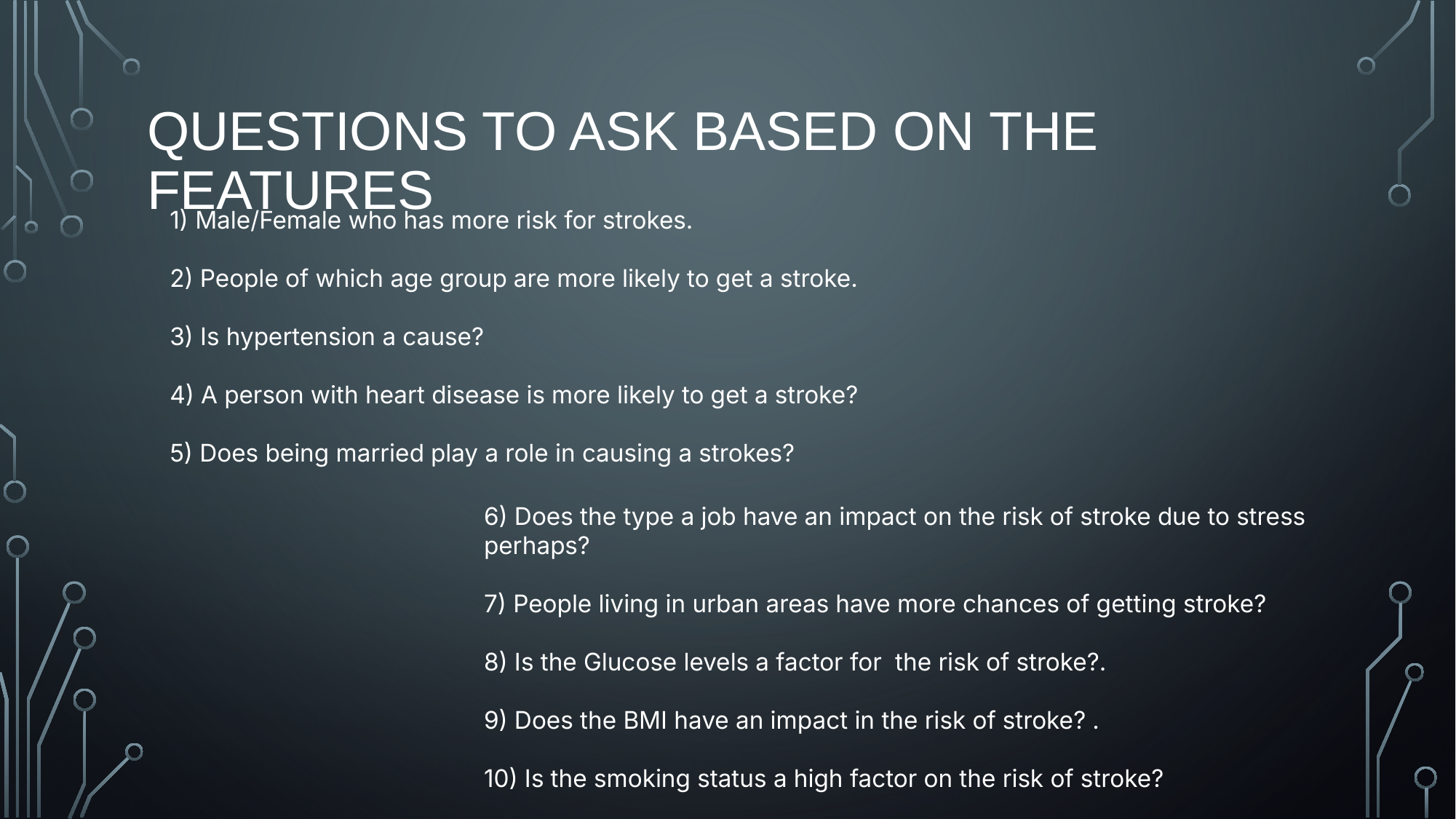

# Questions to ask Based on the features
1) Male/Female who has more risk for strokes.

2) People of which age group are more likely to get a stroke.

3) Is hypertension a cause?

4) A person with heart disease is more likely to get a stroke?

5) Does being married play a role in causing a strokes?

6) Does the type a job have an impact on the risk of stroke due to stress perhaps?

7) People living in urban areas have more chances of getting stroke?

8) Is the Glucose levels a factor for  the risk of stroke?.

9) Does the BMI have an impact in the risk of stroke? .

10) Is the smoking status a high factor on the risk of stroke?